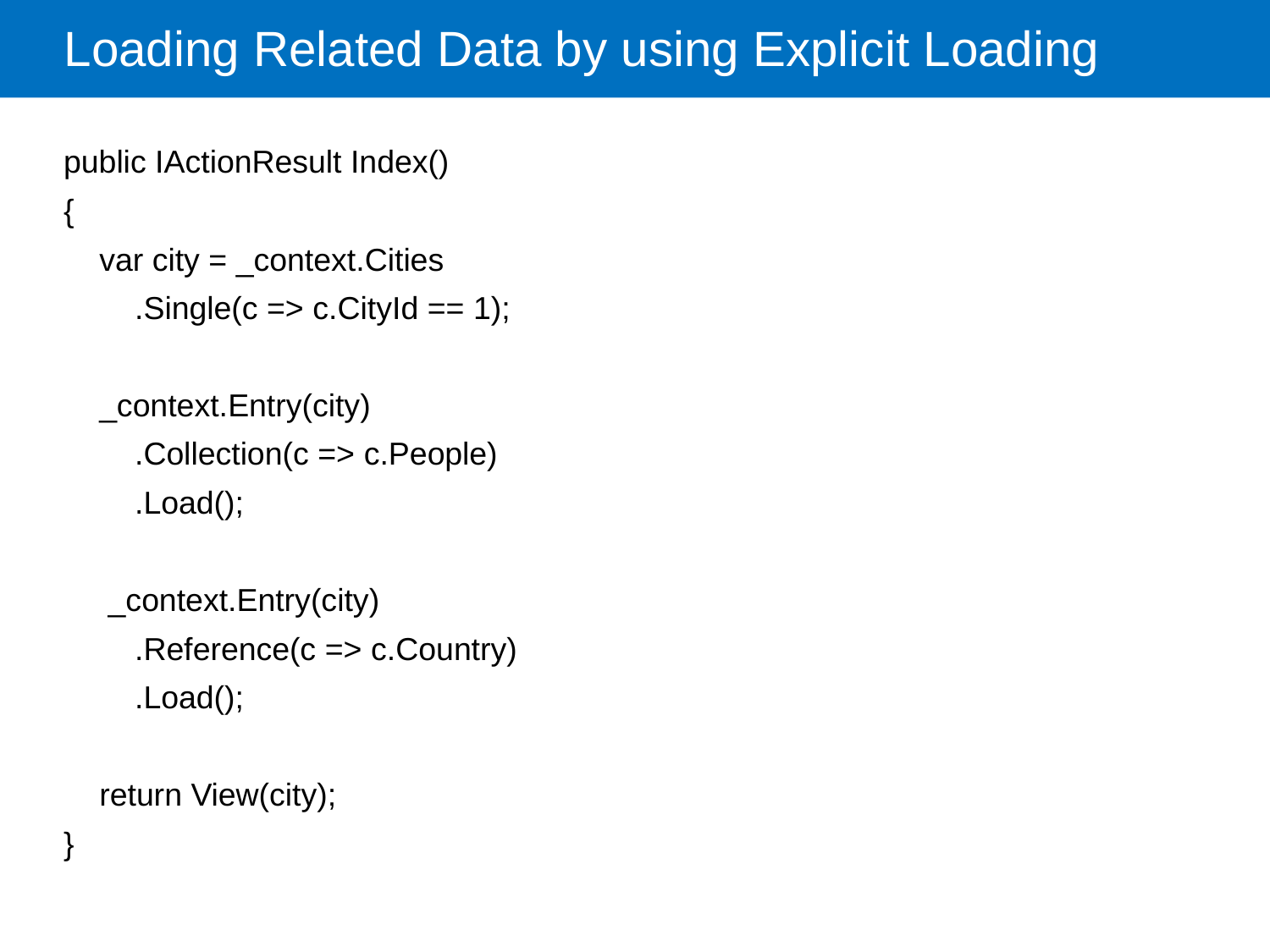

# Loading Related Data by using Explicit Loading
public IActionResult Index()
{
    var city = _context.Cities
        .Single(c => c.CityId == 1);

    _context.Entry(city)
        .Collection(c => c.People)
        .Load();

     _context.Entry(city)
        .Reference(c => c.Country)
        .Load();

    return View(city);
}